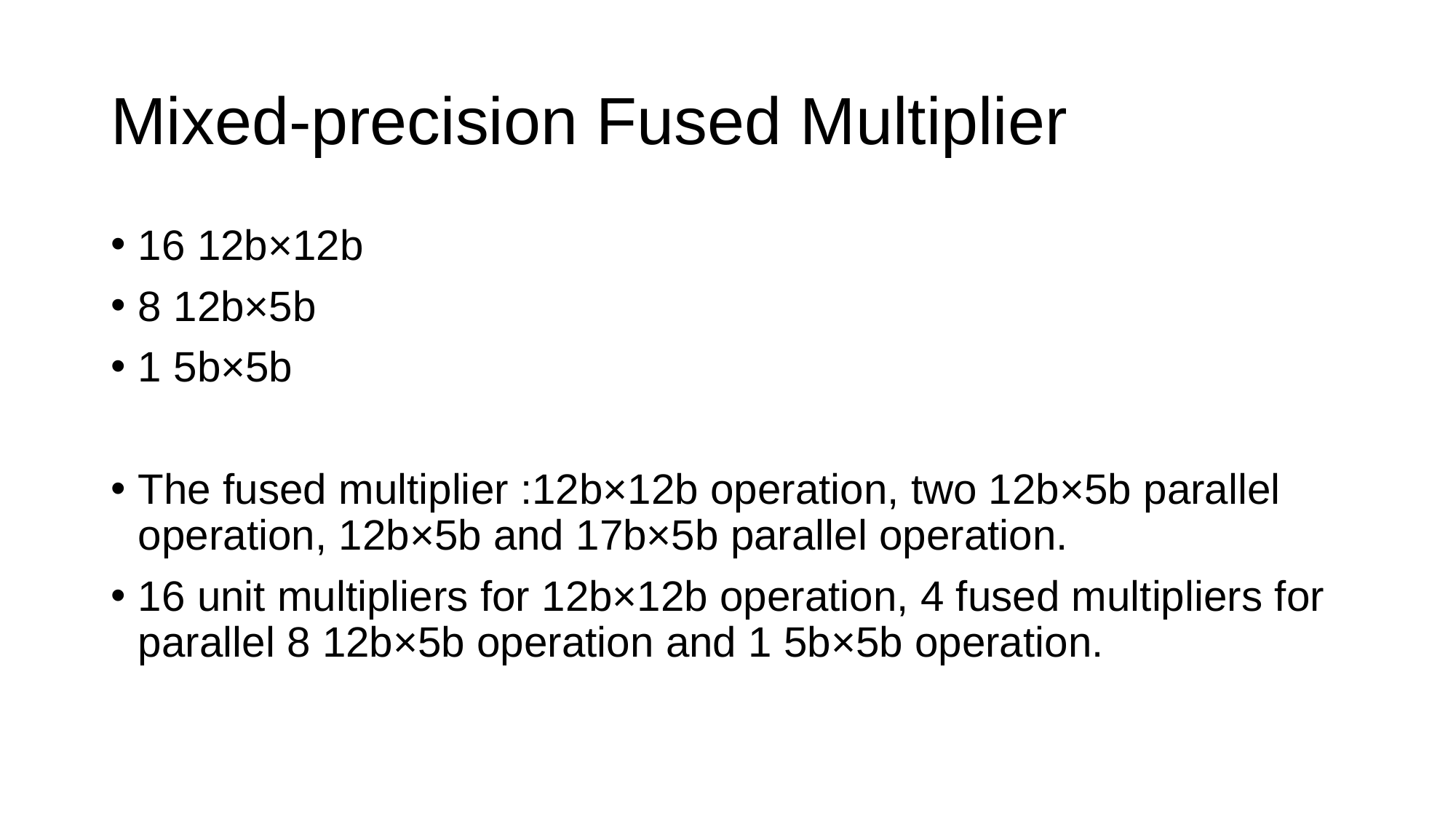

# Mixed-precision Fused Multiplier
16 12b×12b
8 12b×5b
1 5b×5b

The fused multiplier :12b×12b operation, two 12b×5b parallel operation, 12b×5b and 17b×5b parallel operation.
16 unit multipliers for 12b×12b operation, 4 fused multipliers for parallel 8 12b×5b operation and 1 5b×5b operation.